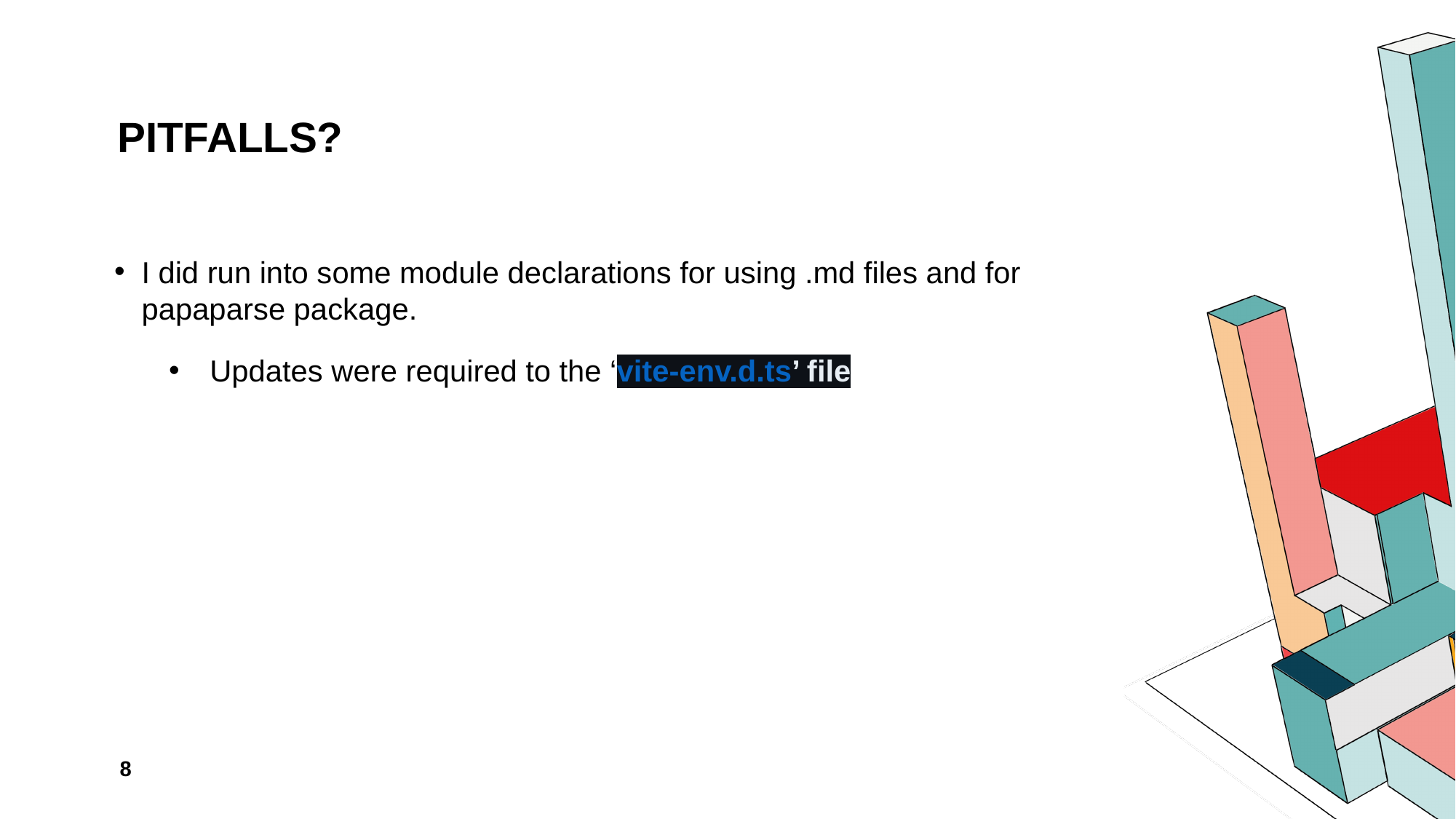

# Pitfalls?
I did run into some module declarations for using .md files and for papaparse package.
Updates were required to the ‘vite-env.d.ts’ file
8